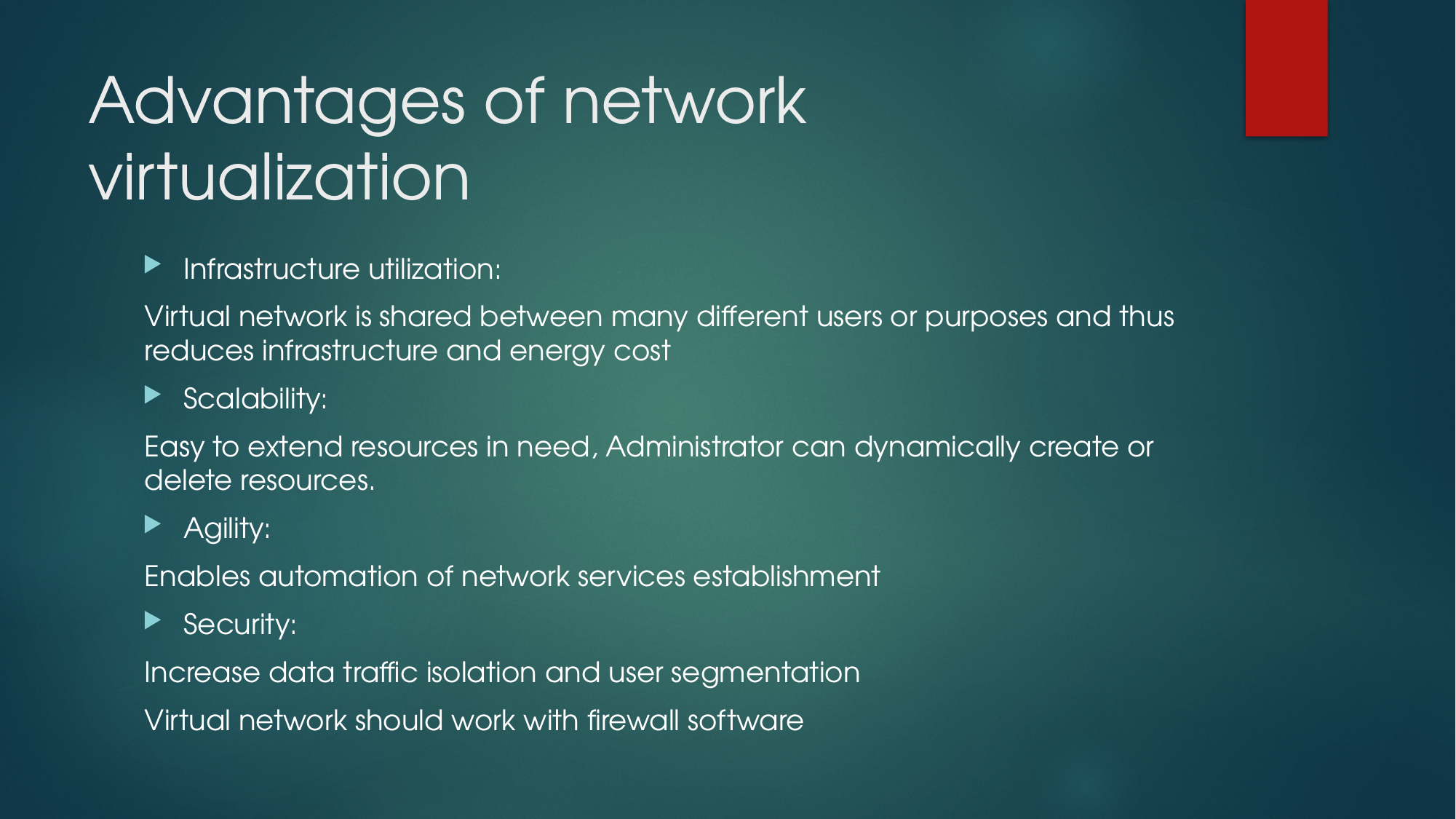

# Advantages of network virtualization
Infrastructure utilization:
Virtual network is shared between many different users or purposes and thus reduces infrastructure and energy cost
Scalability:
Easy to extend resources in need, Administrator can dynamically create or delete resources.
Agility:
Enables automation of network services establishment
Security:
Increase data traffic isolation and user segmentation
Virtual network should work with firewall software